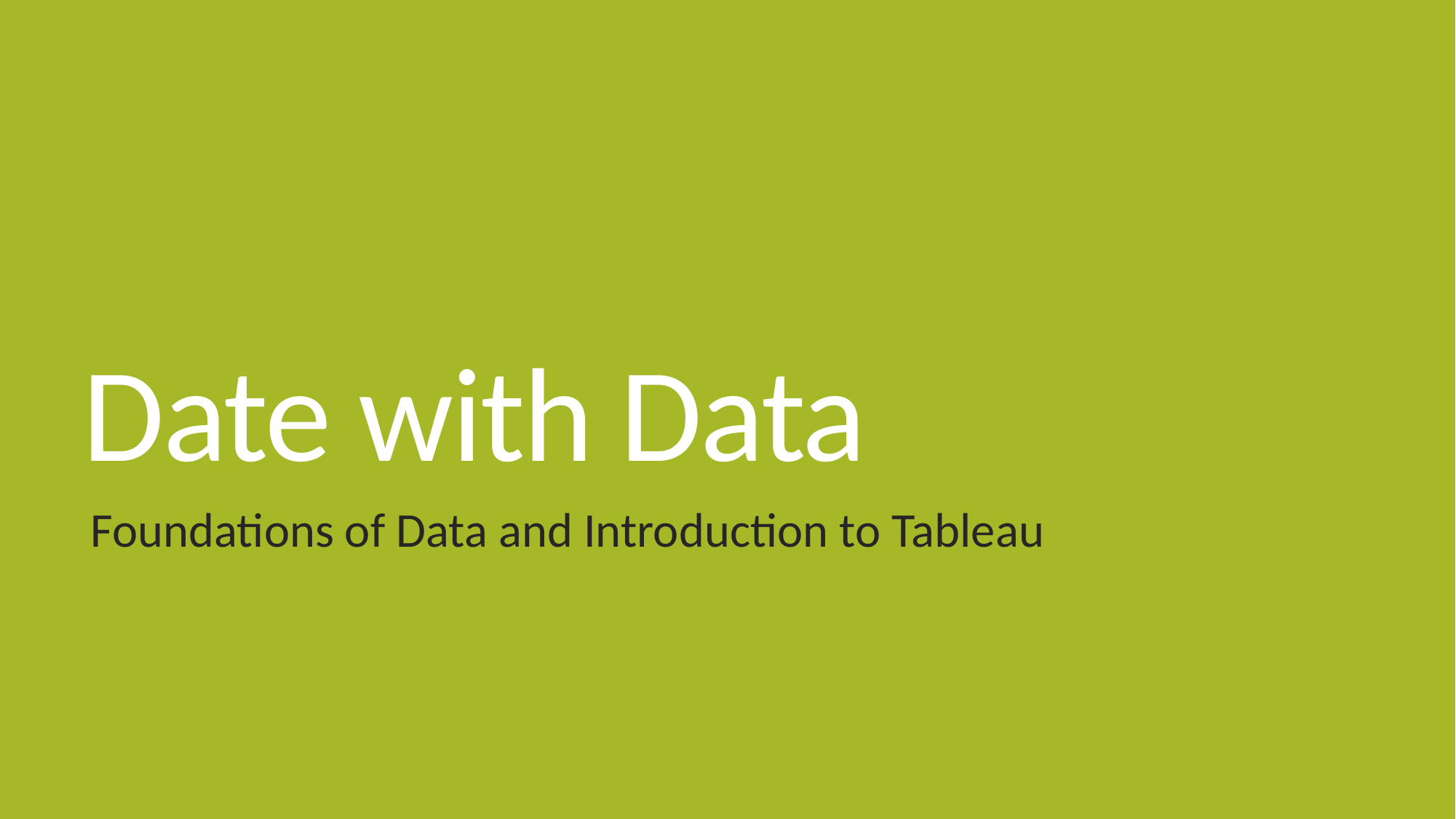

# Date with Data
Foundations of Data and Introduction to Tableau